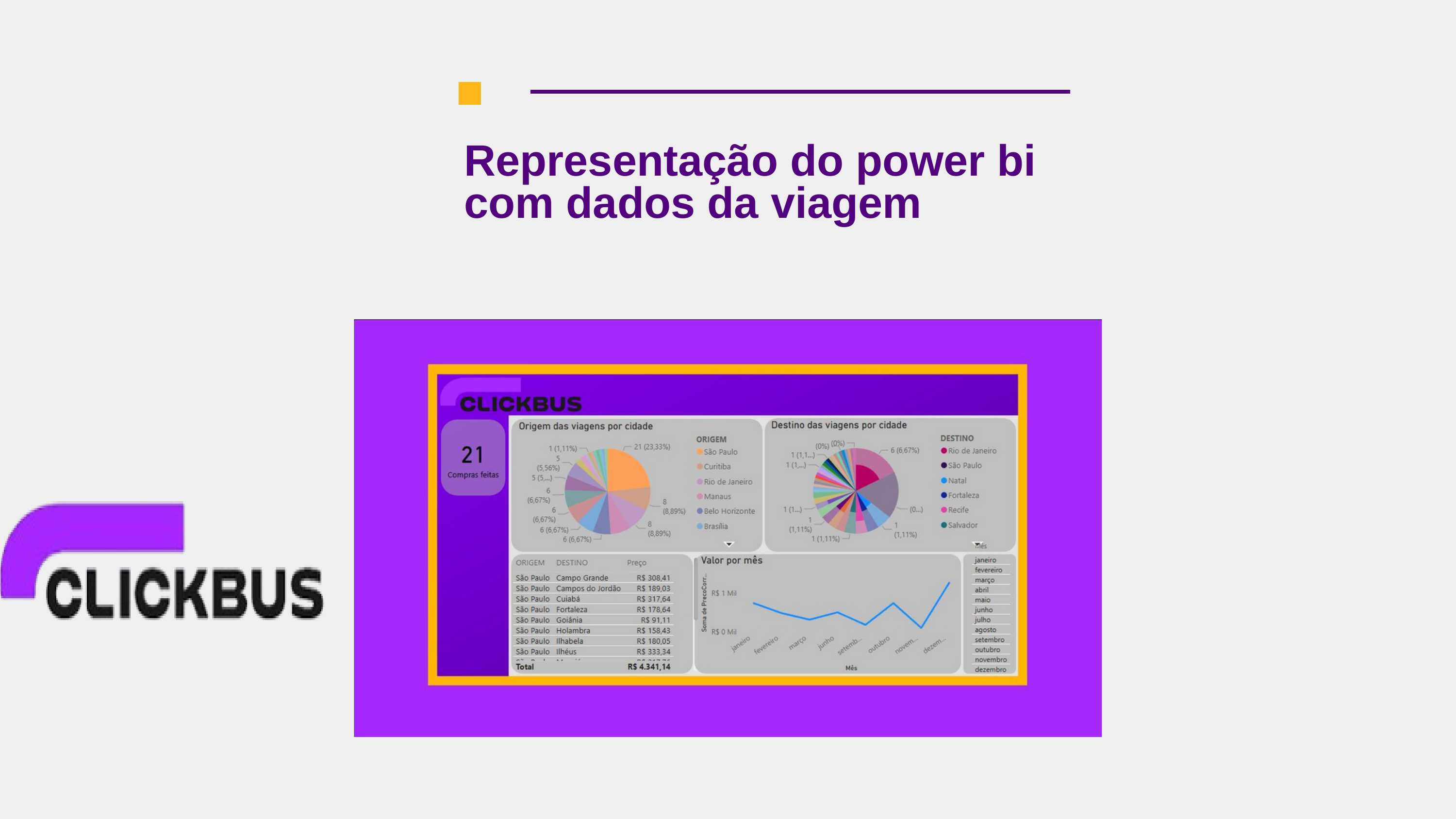

Representação do power bi com dados da viagem